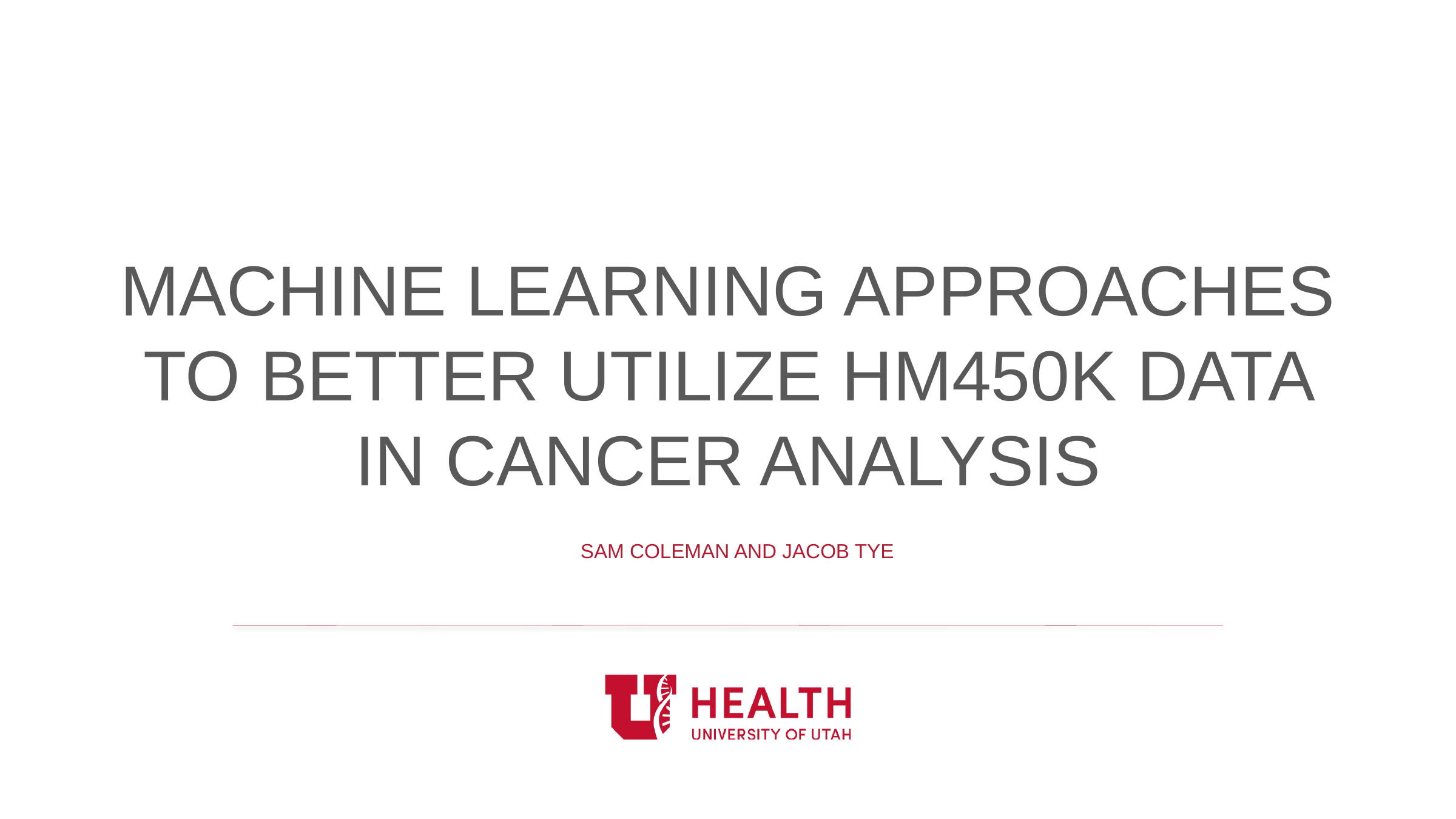

# Machine Learning Approaches to Better Utilize HM450K Data in Cancer Analysis
Sam Coleman and Jacob Tye